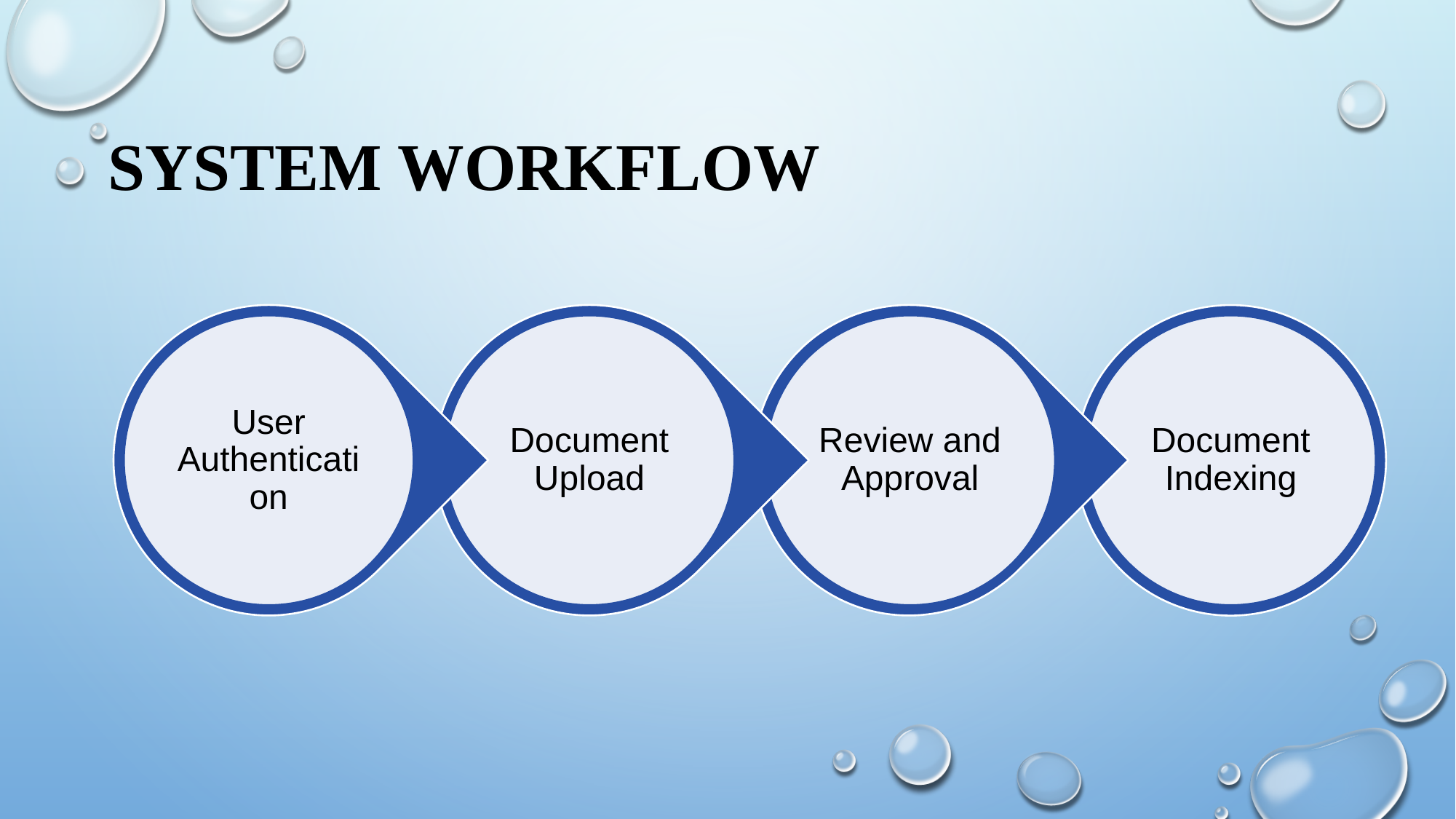

# SYSTEM WORKFLOW
Document Indexing
Review and Approval
Document Upload
User Authentication